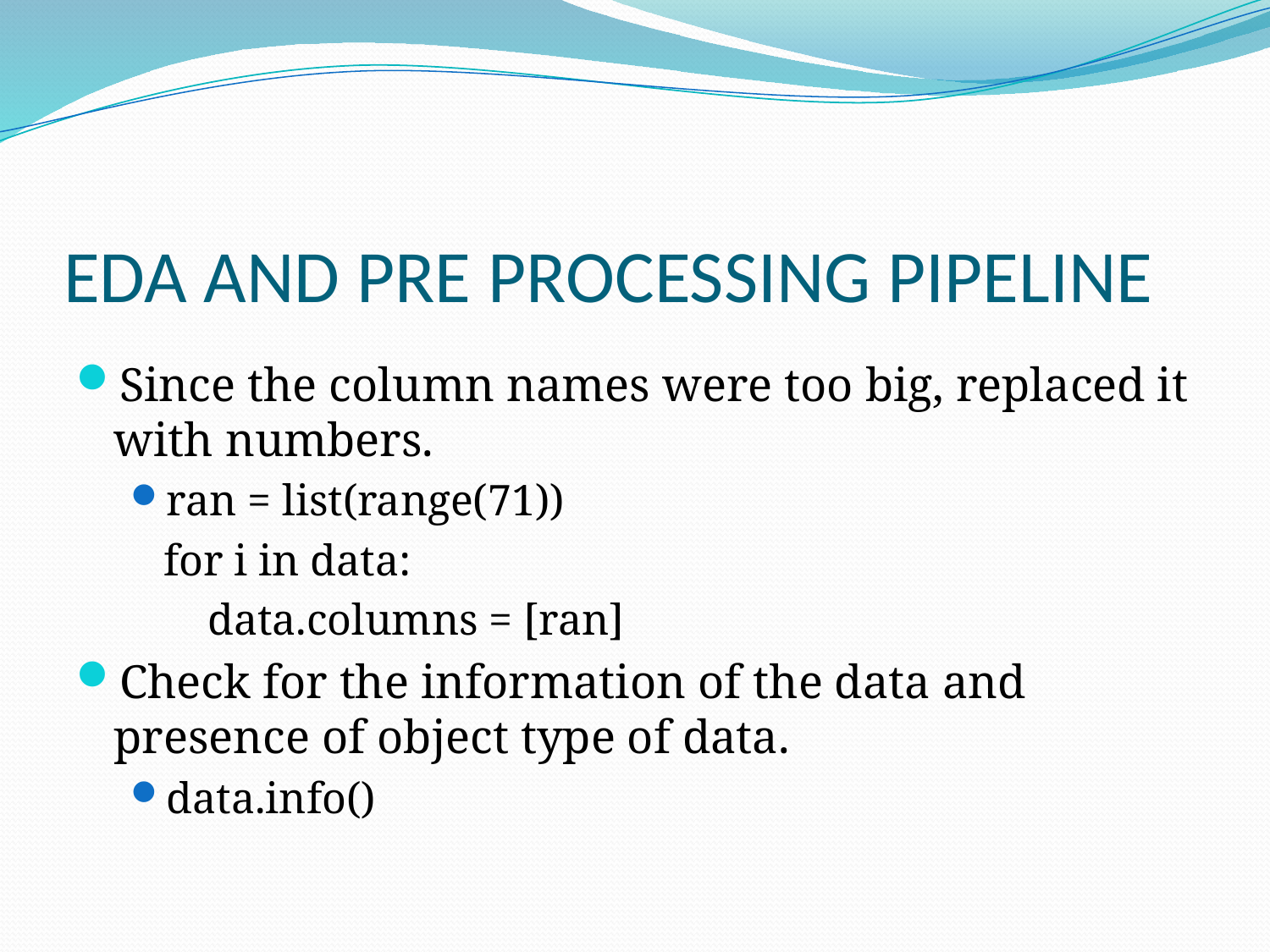

# EDA AND PRE PROCESSING PIPELINE
Since the column names were too big, replaced it with numbers.
ran = list(range(71))
   for i in data:
       data.columns = [ran]
Check for the information of the data and presence of object type of data.
data.info()